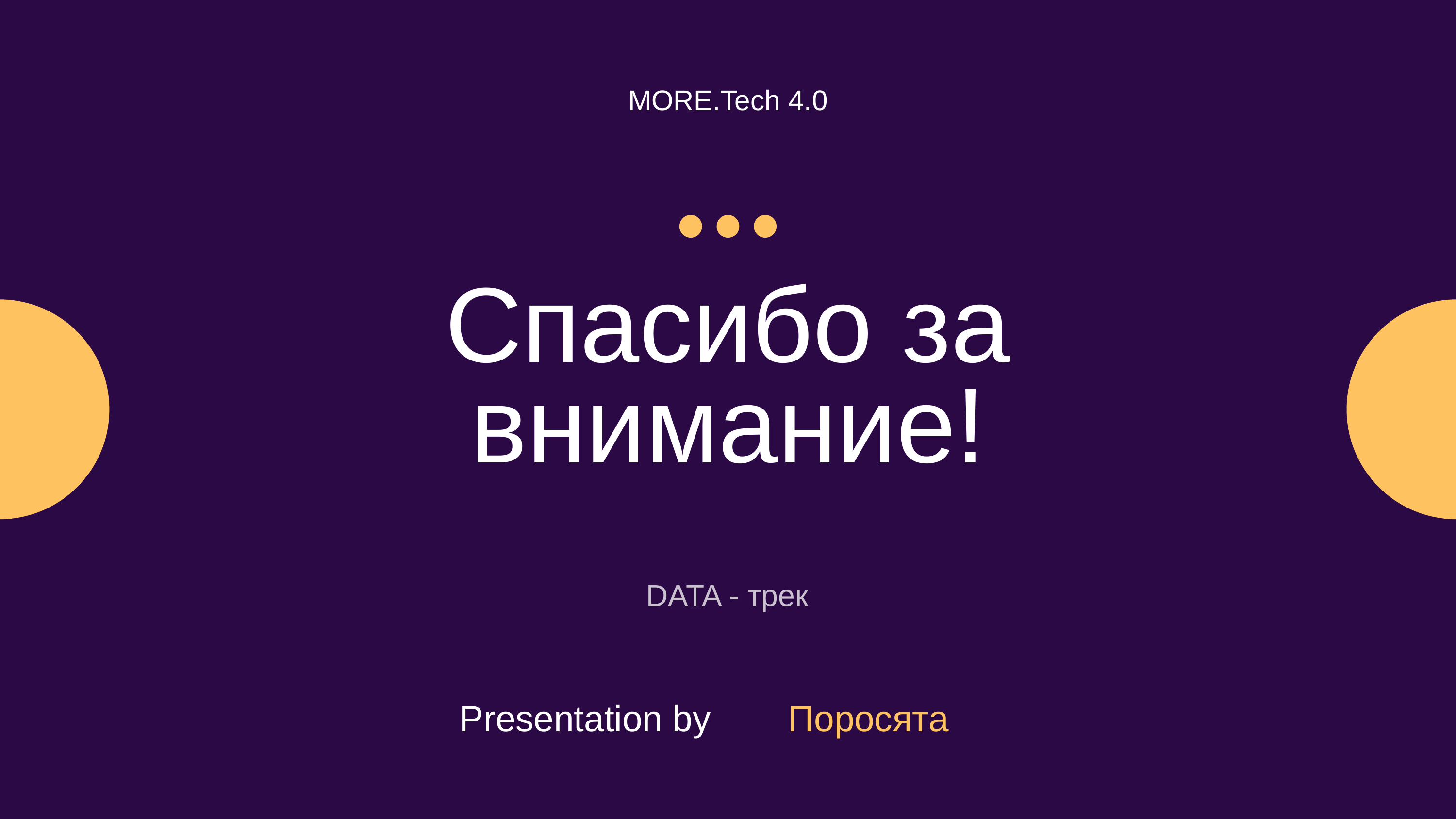

MORE.Tech 4.0

Спасибо за внимание!

DATA - трек
Presentation by
Поросята